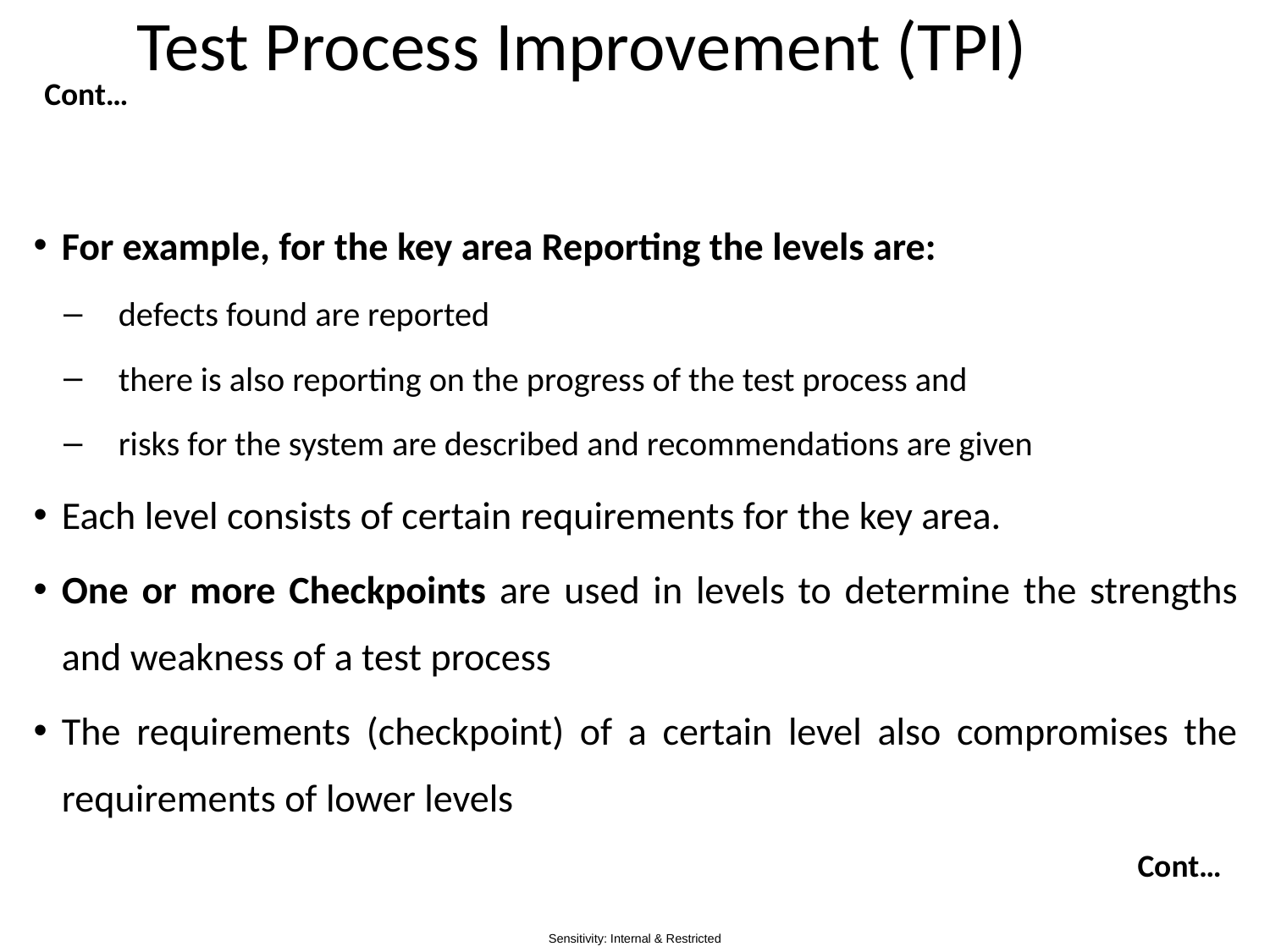

# Test Process Improvement (TPI)
Cont…
For example, for the key area Reporting the levels are:
defects found are reported
there is also reporting on the progress of the test process and
risks for the system are described and recommendations are given
Each level consists of certain requirements for the key area.
One or more Checkpoints are used in levels to determine the strengths and weakness of a test process
The requirements (checkpoint) of a certain level also compromises the requirements of lower levels

Cont…